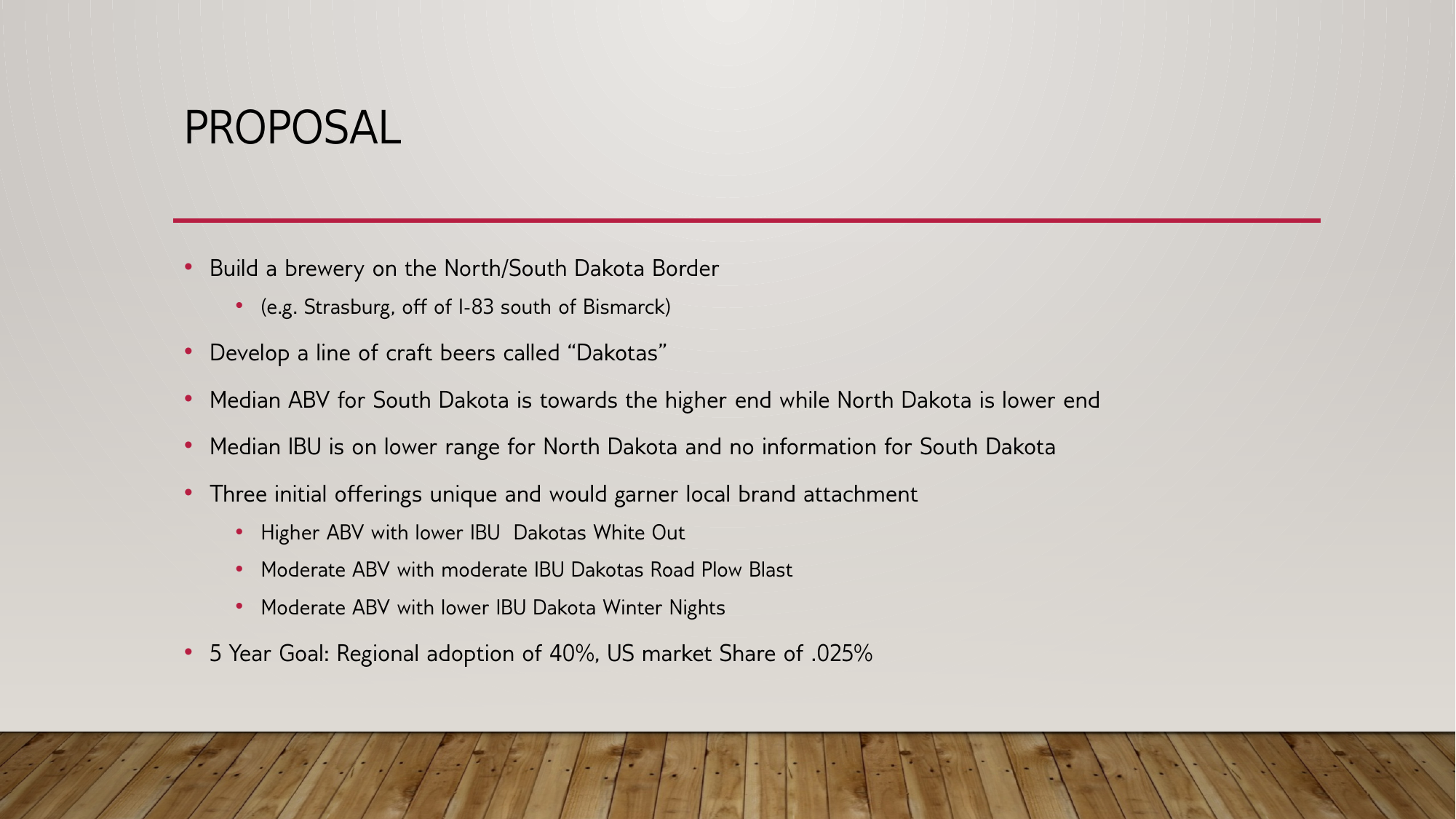

# Proposal
Build a brewery on the North/South Dakota Border
(e.g. Strasburg, off of I-83 south of Bismarck)
Develop a line of craft beers called “Dakotas”
Median ABV for South Dakota is towards the higher end while North Dakota is lower end
Median IBU is on lower range for North Dakota and no information for South Dakota
Three initial offerings unique and would garner local brand attachment
Higher ABV with lower IBU  Dakotas White Out
Moderate ABV with moderate IBU Dakotas Road Plow Blast
Moderate ABV with lower IBU Dakota Winter Nights
5 Year Goal: Regional adoption of 40%, US market Share of .025%